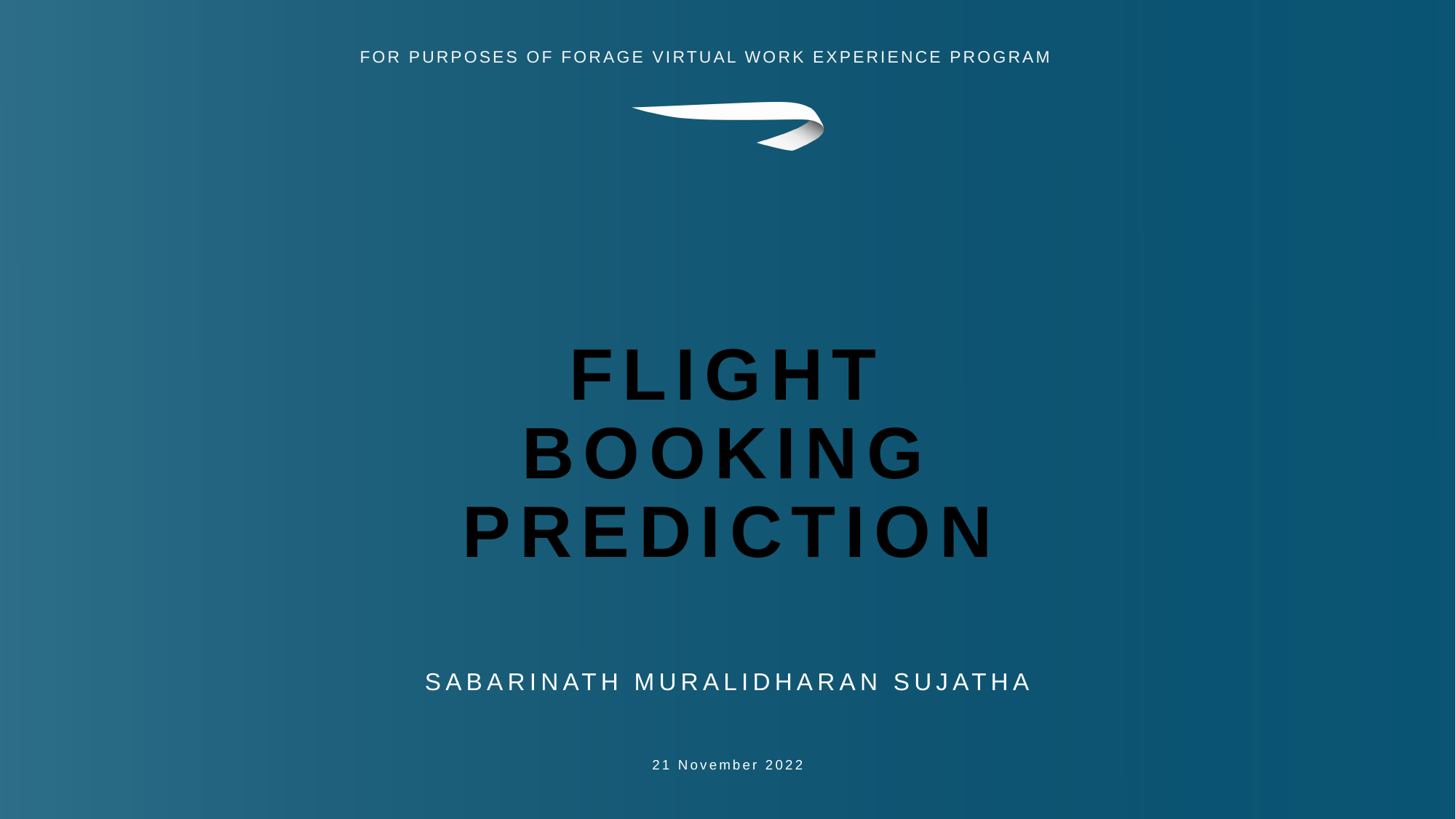

# FLIGHT BOOKING PREDICTION
SABARINATH MURALIDHARAN SUJATHA
21 November 2022